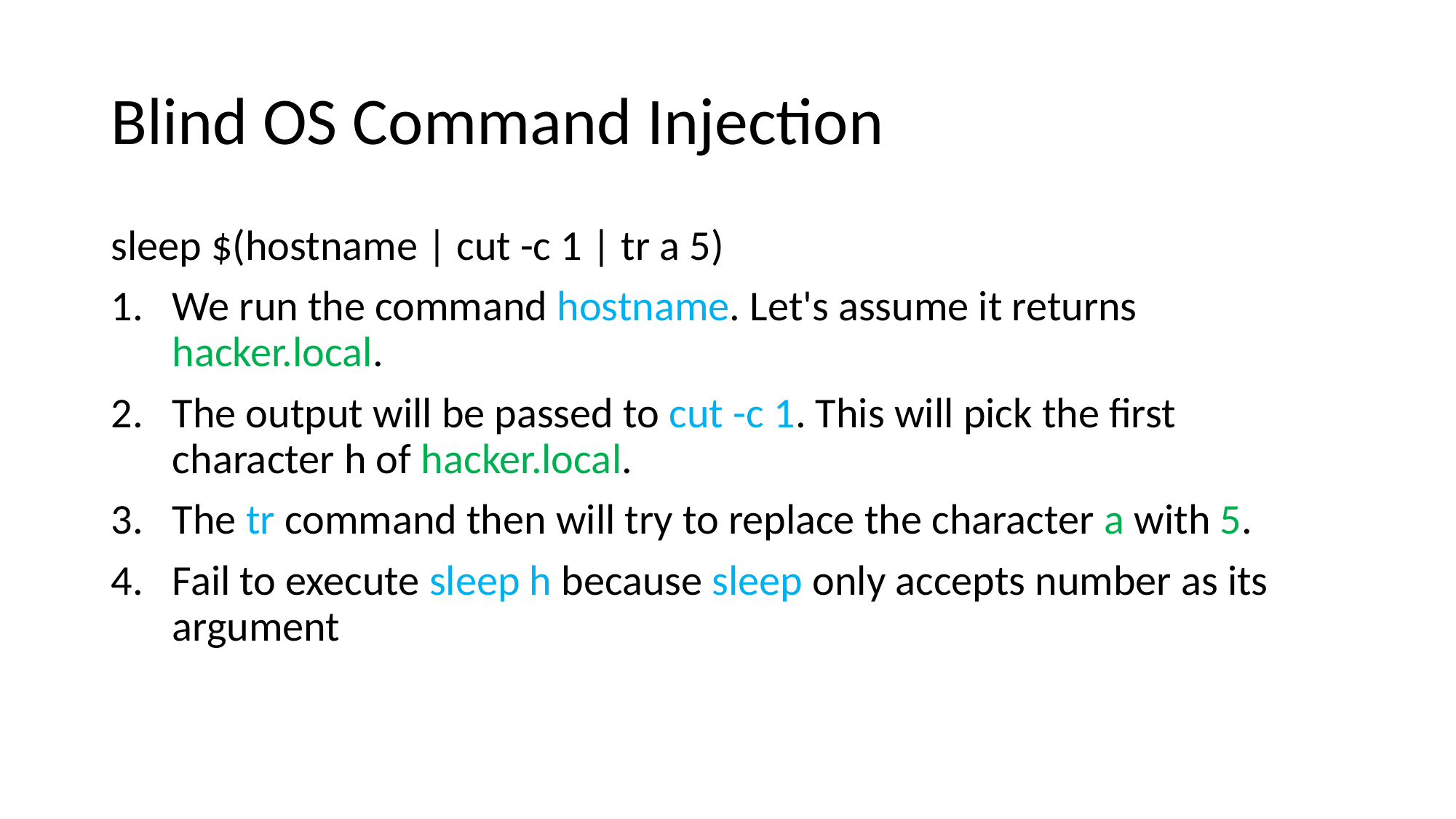

# Blind OS Command Injection
sleep $(hostname | cut -c 1 | tr a 5)
We run the command hostname. Let's assume it returns hacker.local.
The output will be passed to cut -c 1. This will pick the first character h of hacker.local.
The tr command then will try to replace the character a with 5.
Fail to execute sleep h because sleep only accepts number as its argument